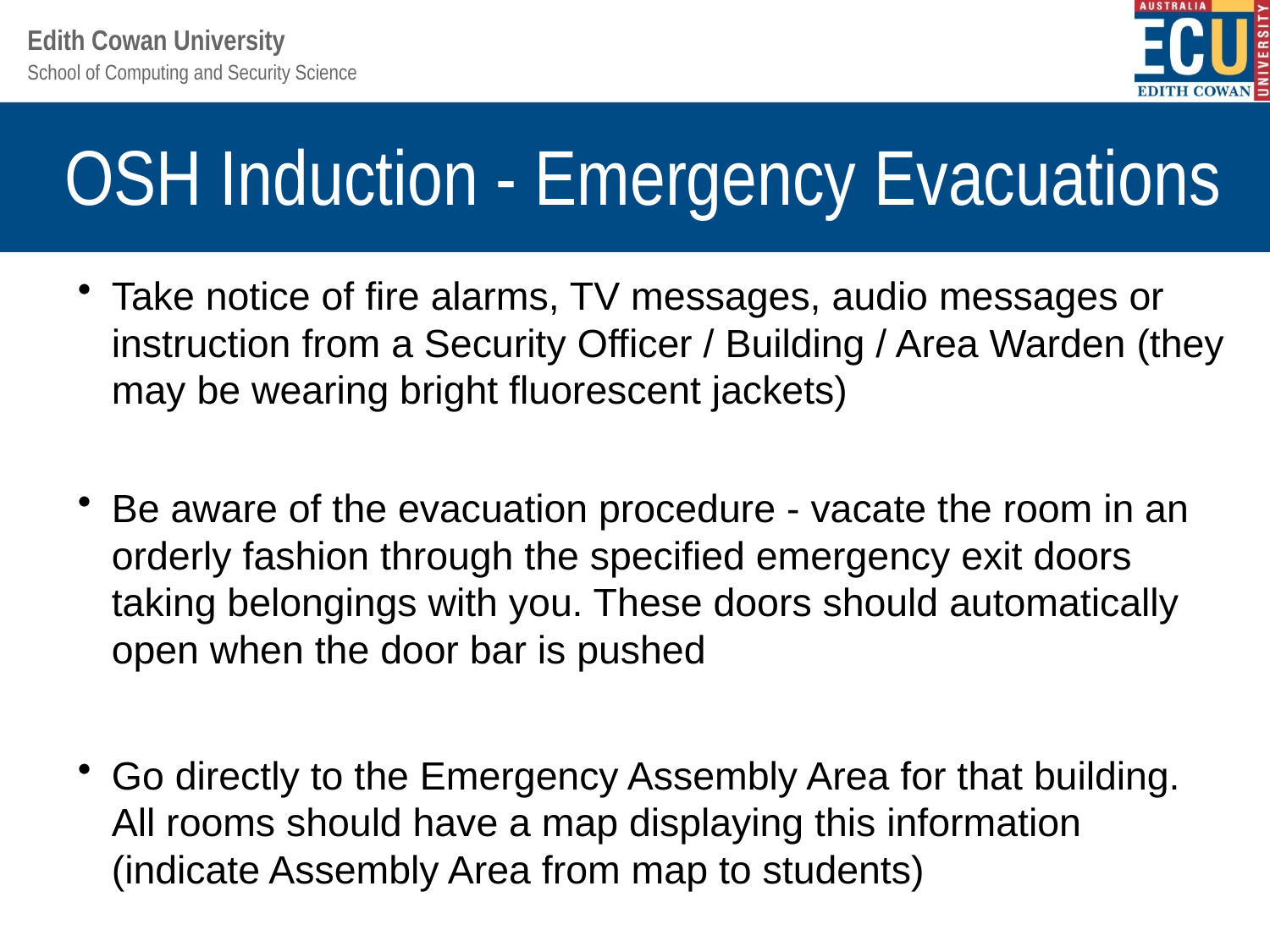

# OSH Induction - Emergency Evacuations
Take notice of fire alarms, TV messages, audio messages or instruction from a Security Officer / Building / Area Warden (they may be wearing bright fluorescent jackets)

Be aware of the evacuation procedure - vacate the room in an orderly fashion through the specified emergency exit doors taking belongings with you. These doors should automatically open when the door bar is pushed

Go directly to the Emergency Assembly Area for that building. All rooms should have a map displaying this information (indicate Assembly Area from map to students)